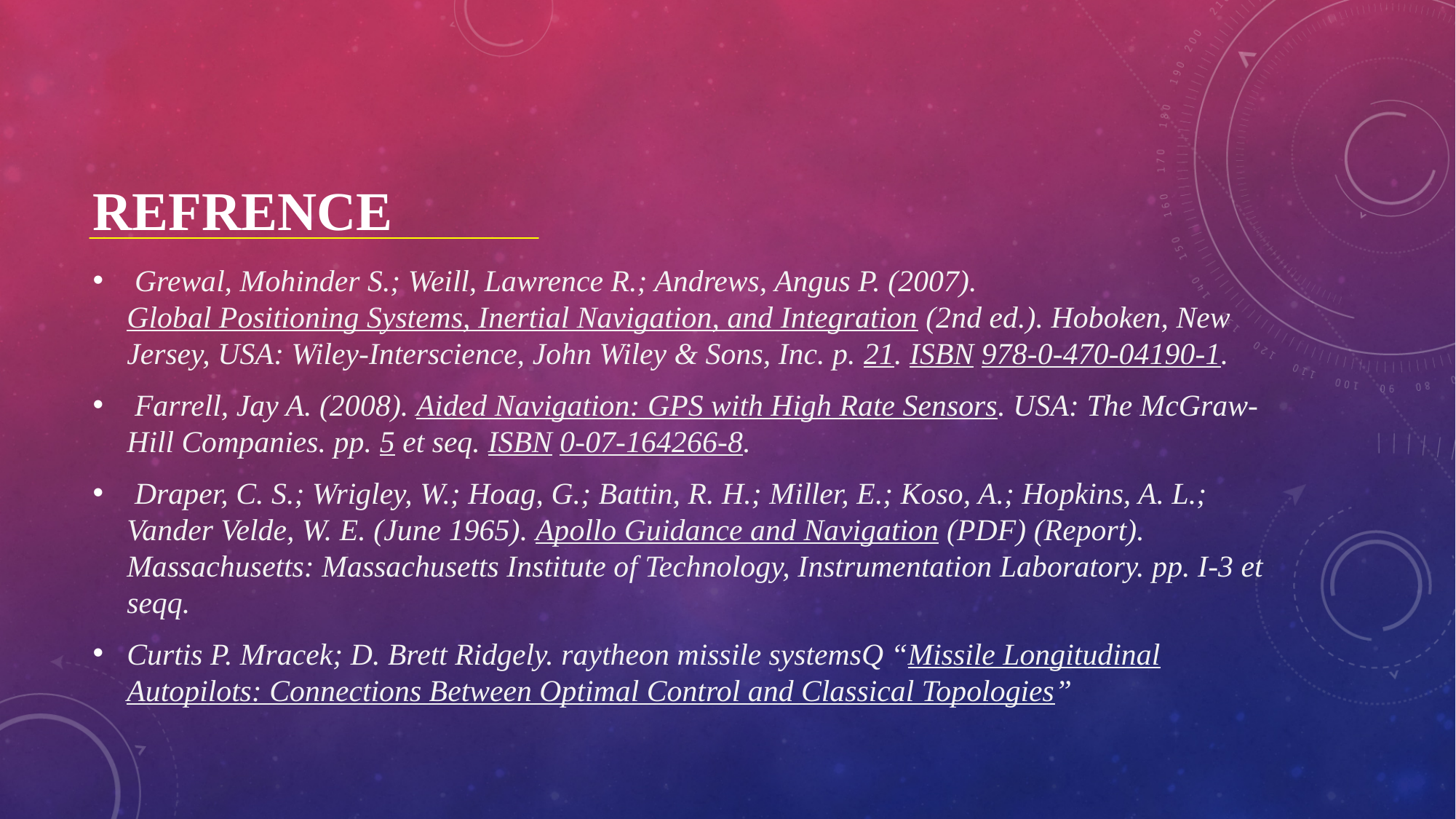

# REFRENCE
 Grewal, Mohinder S.; Weill, Lawrence R.; Andrews, Angus P. (2007). Global Positioning Systems, Inertial Navigation, and Integration (2nd ed.). Hoboken, New Jersey, USA: Wiley-Interscience, John Wiley & Sons, Inc. p. 21. ISBN 978-0-470-04190-1.
 Farrell, Jay A. (2008). Aided Navigation: GPS with High Rate Sensors. USA: The McGraw-Hill Companies. pp. 5 et seq. ISBN 0-07-164266-8.
 Draper, C. S.; Wrigley, W.; Hoag, G.; Battin, R. H.; Miller, E.; Koso, A.; Hopkins, A. L.; Vander Velde, W. E. (June 1965). Apollo Guidance and Navigation (PDF) (Report). Massachusetts: Massachusetts Institute of Technology, Instrumentation Laboratory. pp. I-3 et seqq.
Curtis P. Mracek; D. Brett Ridgely. raytheon missile systemsQ	“Missile Longitudinal Autopilots: Connections Between Optimal Control and Classical Topologies”